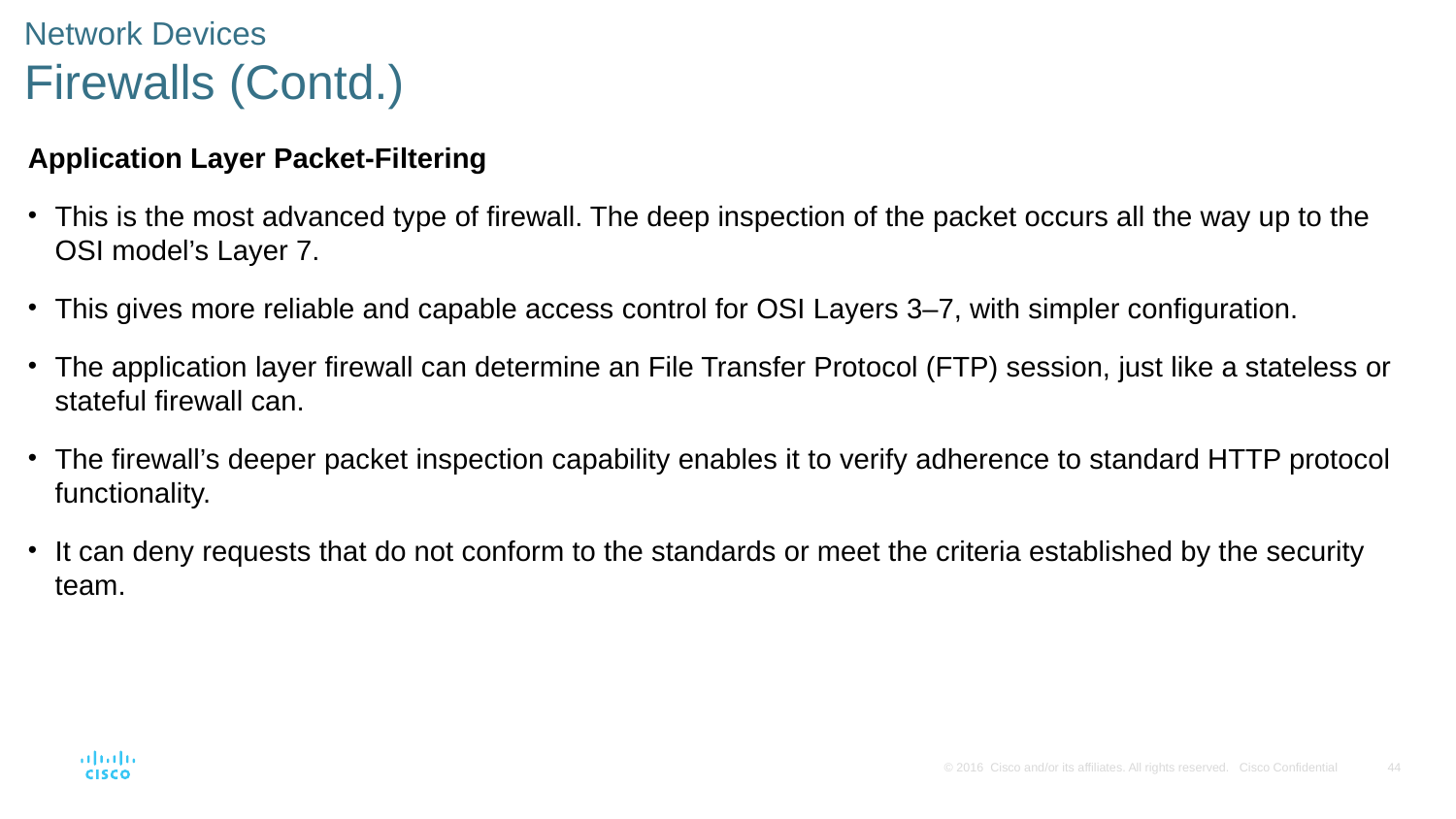

Network Devices
Firewalls (Contd.)
Application Layer Packet-Filtering
This is the most advanced type of ﬁrewall. The deep inspection of the packet occurs all the way up to the OSI model’s Layer 7.
This gives more reliable and capable access control for OSI Layers 3–7, with simpler conﬁguration.
The application layer ﬁrewall can determine an File Transfer Protocol (FTP) session, just like a stateless or stateful ﬁrewall can.
The ﬁrewall’s deeper packet inspection capability enables it to verify adherence to standard HTTP protocol functionality.
It can deny requests that do not conform to the standards or meet the criteria established by the security team.